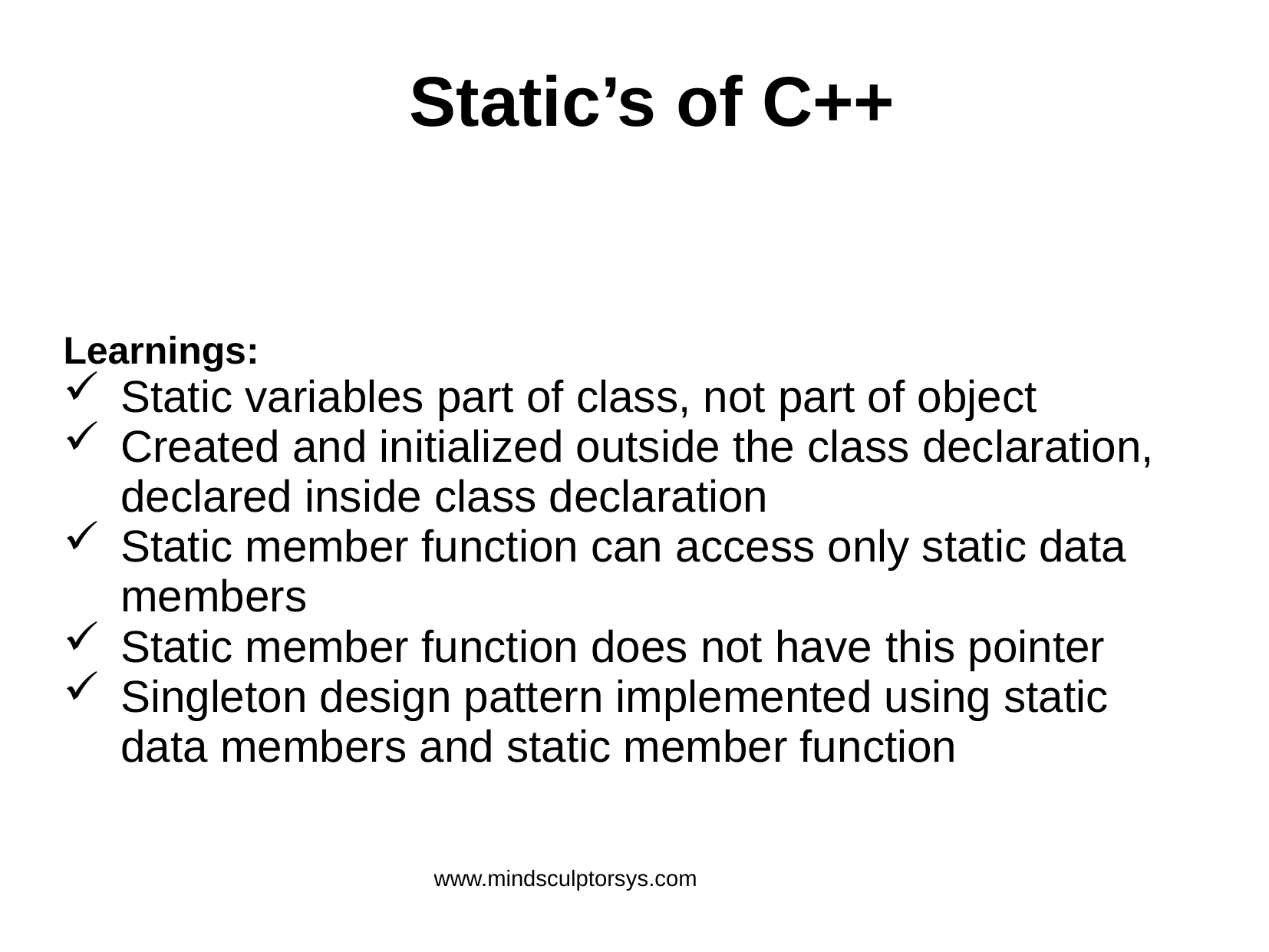

# Static’s of C++

Learnings:
Static variables part of class, not part of object
Created and initialized outside the class declaration, declared inside class declaration
Static member function can access only static data members
Static member function does not have this pointer
Singleton design pattern implemented using static data members and static member function

www.mindsculptorsys.com